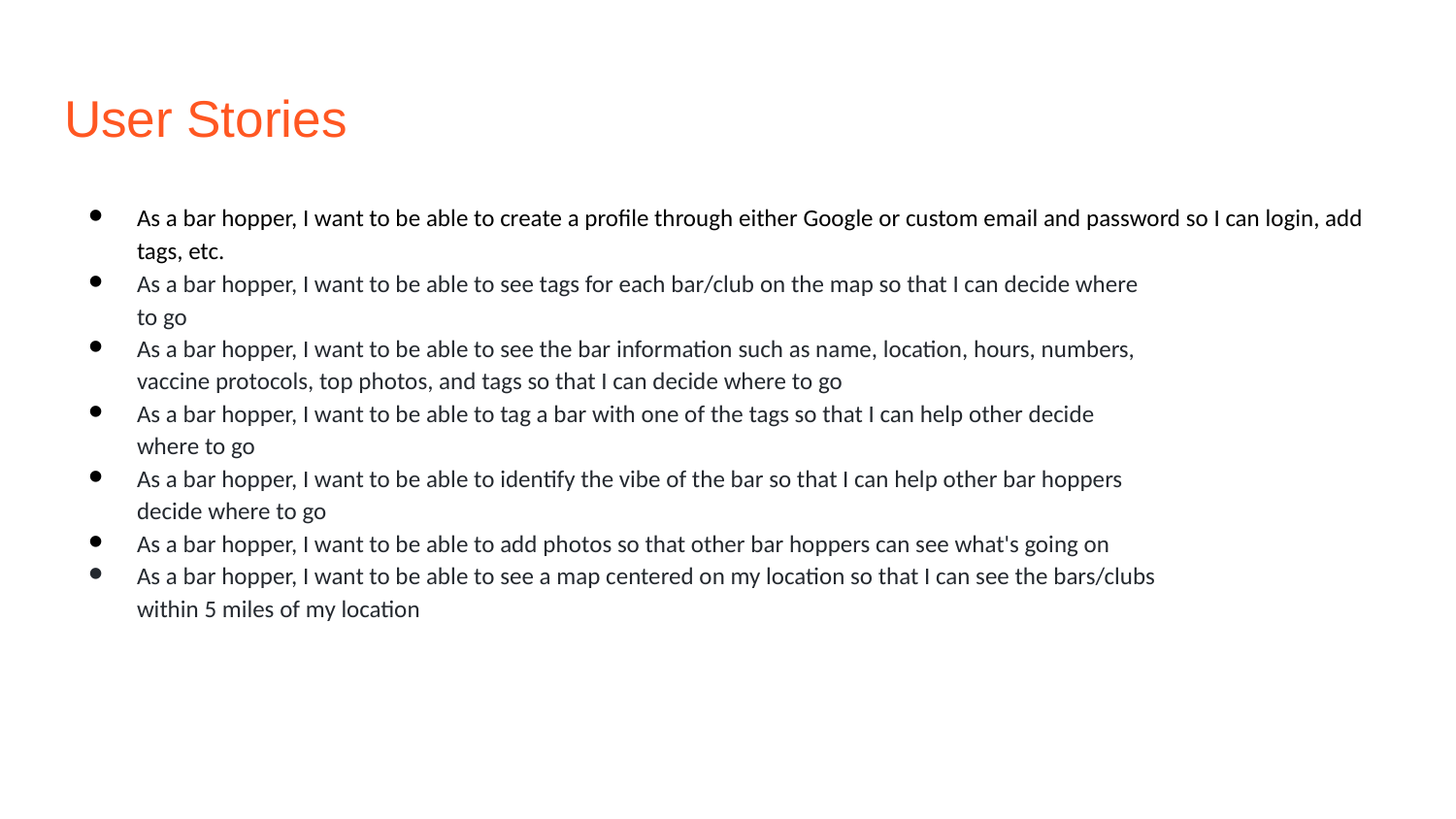

# User Stories
As a bar hopper, I want to be able to create a profile through either Google or custom email and password so I can login, add tags, etc.
As a bar hopper, I want to be able to see tags for each bar/club on the map so that I can decide where to go
As a bar hopper, I want to be able to see the bar information such as name, location, hours, numbers, vaccine protocols, top photos, and tags so that I can decide where to go
As a bar hopper, I want to be able to tag a bar with one of the tags so that I can help other decide where to go
As a bar hopper, I want to be able to identify the vibe of the bar so that I can help other bar hoppers decide where to go
As a bar hopper, I want to be able to add photos so that other bar hoppers can see what's going on
As a bar hopper, I want to be able to see a map centered on my location so that I can see the bars/clubs within 5 miles of my location